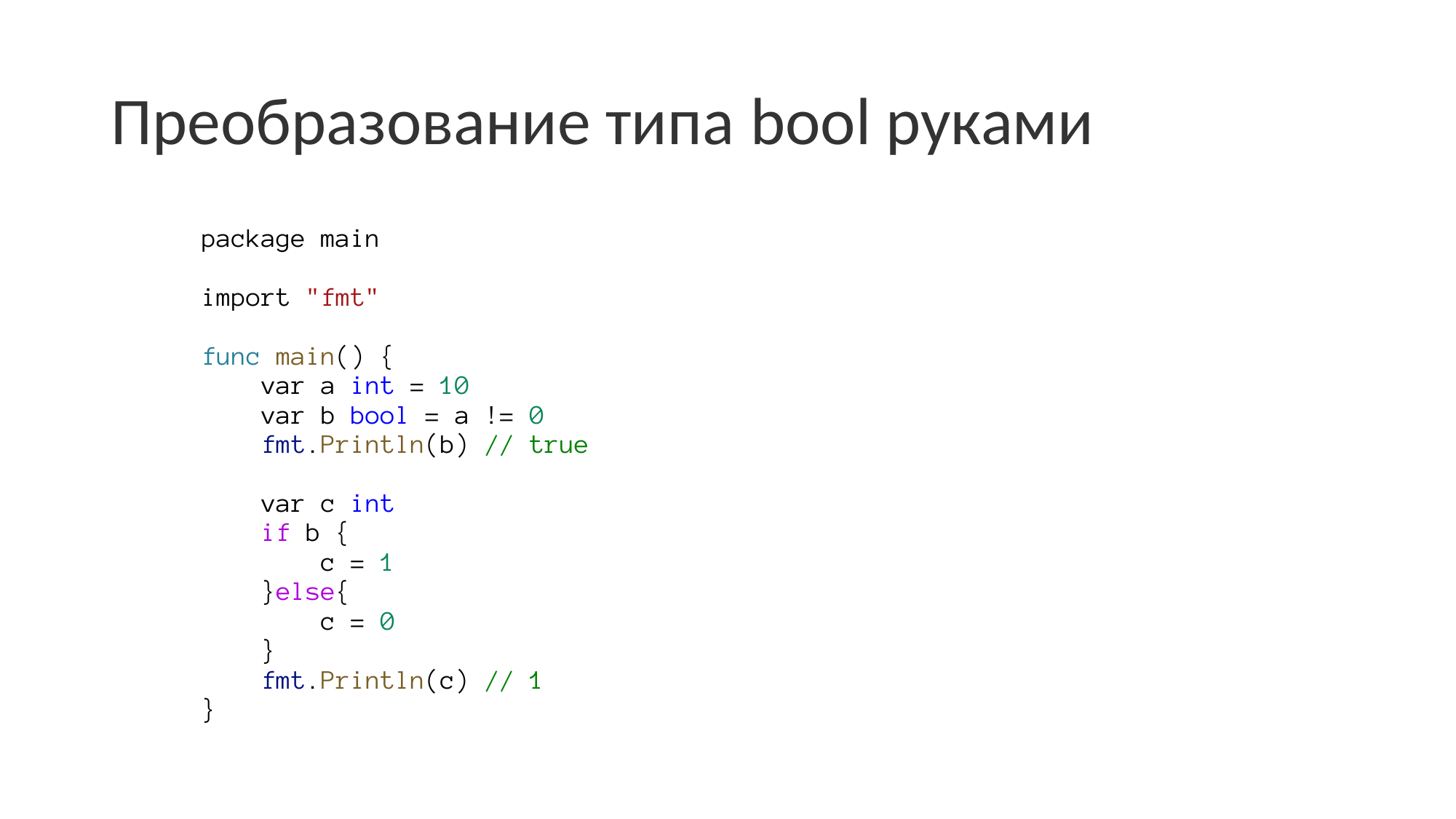

# Преобразование типа bool руками
package main
import "fmt"
func main() {
    var a int = 10
    var b bool = a != 0
    fmt.Println(b) // true
    var c int
    if b {
        c = 1
    }else{
        c = 0
    }
    fmt.Println(c) // 1
}